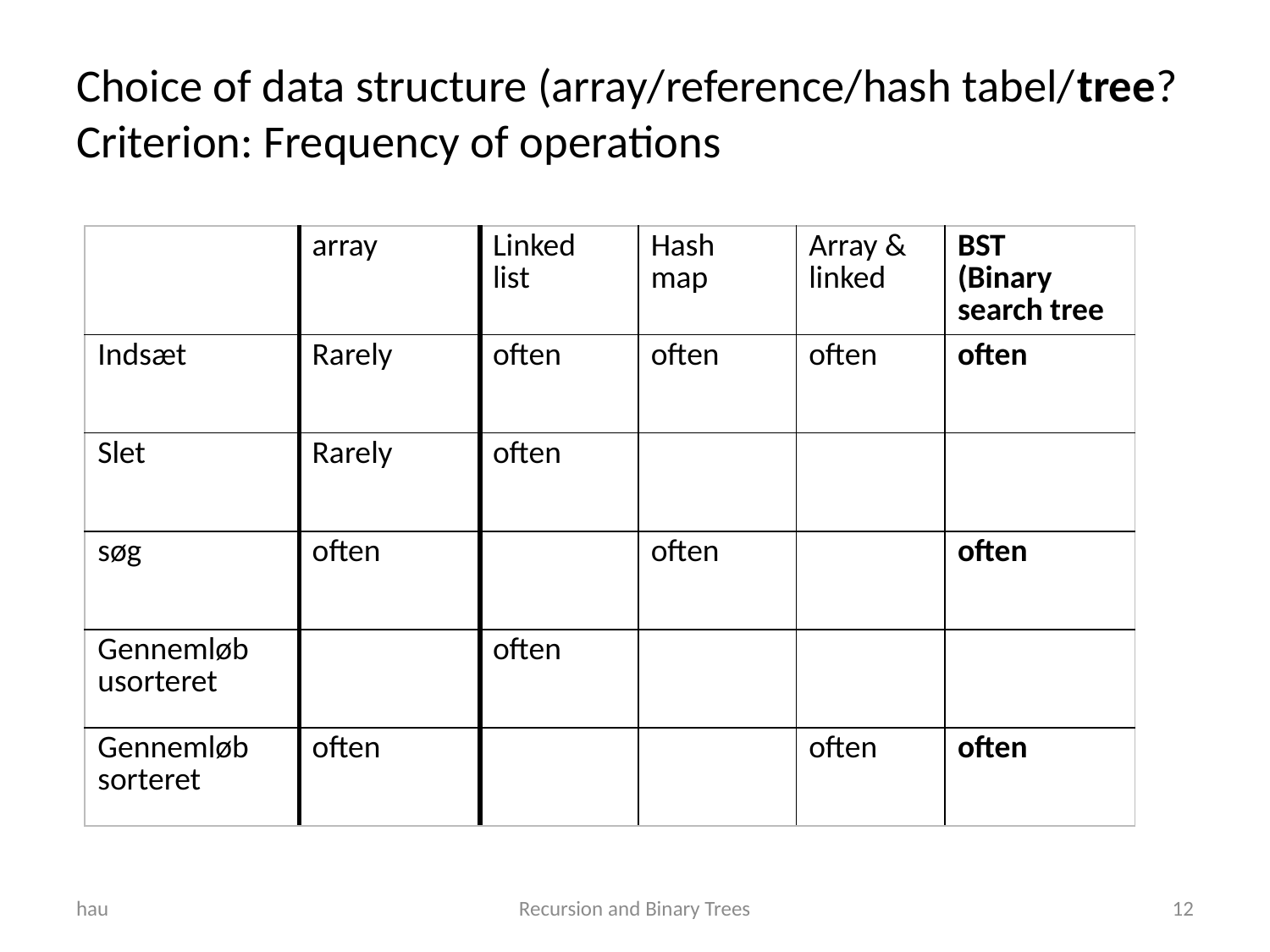

# Choice of data structure (array/reference/hash tabel/tree? Criterion: Frequency of operations

|  | array | Linked list | Hash map | Array & linked | BST (Binary search tree |
| --- | --- | --- | --- | --- | --- |
| Indsæt | Rarely | often | often | often | often |
| Slet | Rarely | often |  |  |  |
| søg | often |  | often |  | often |
| Gennemløb usorteret |  | often |  |  |  |
| Gennemløb sorteret | often |  |  | often | often |
hau
Recursion and Binary Trees
12